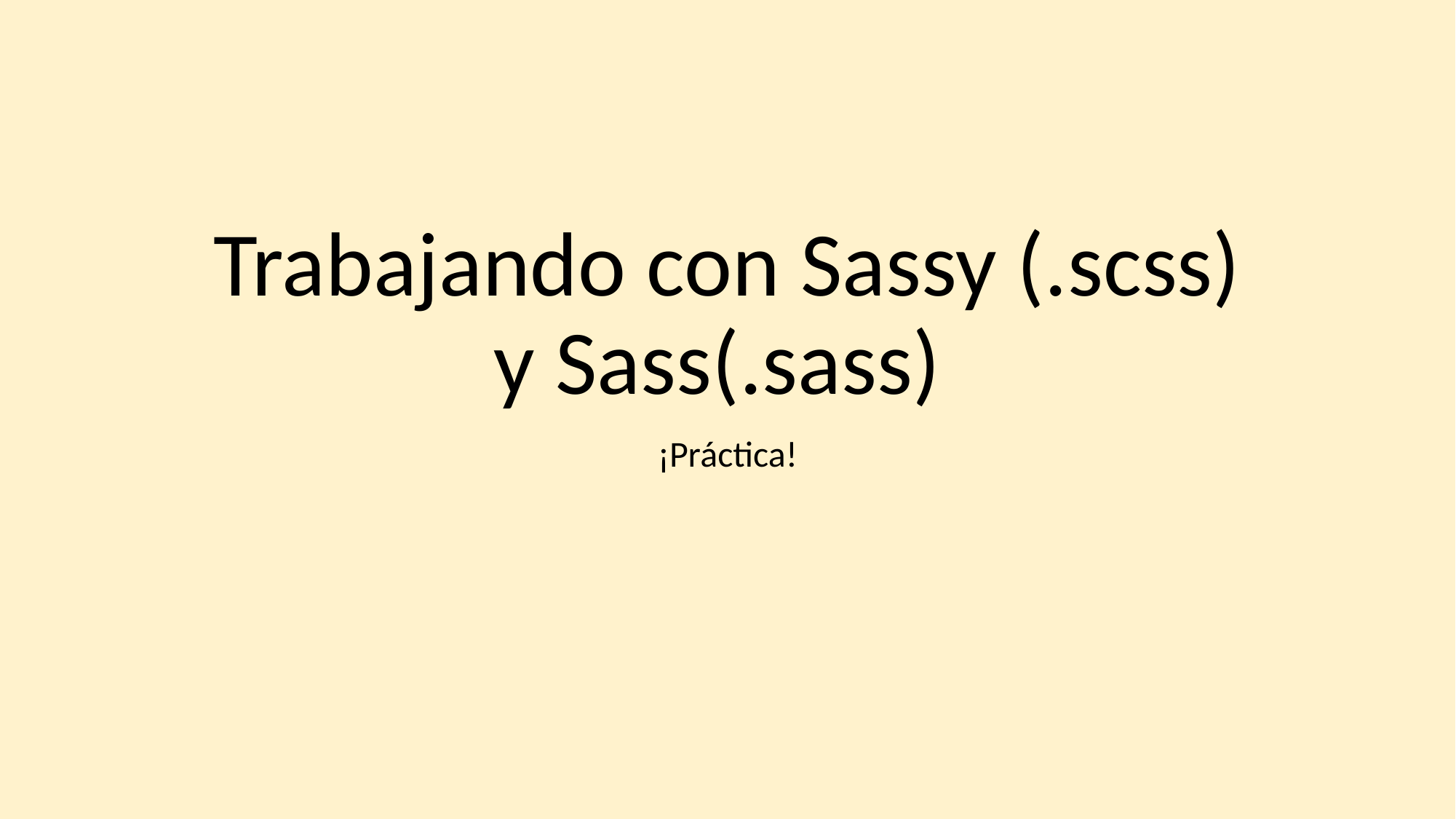

# Trabajando con Sassy (.scss) y Sass(.sass)
¡Práctica!